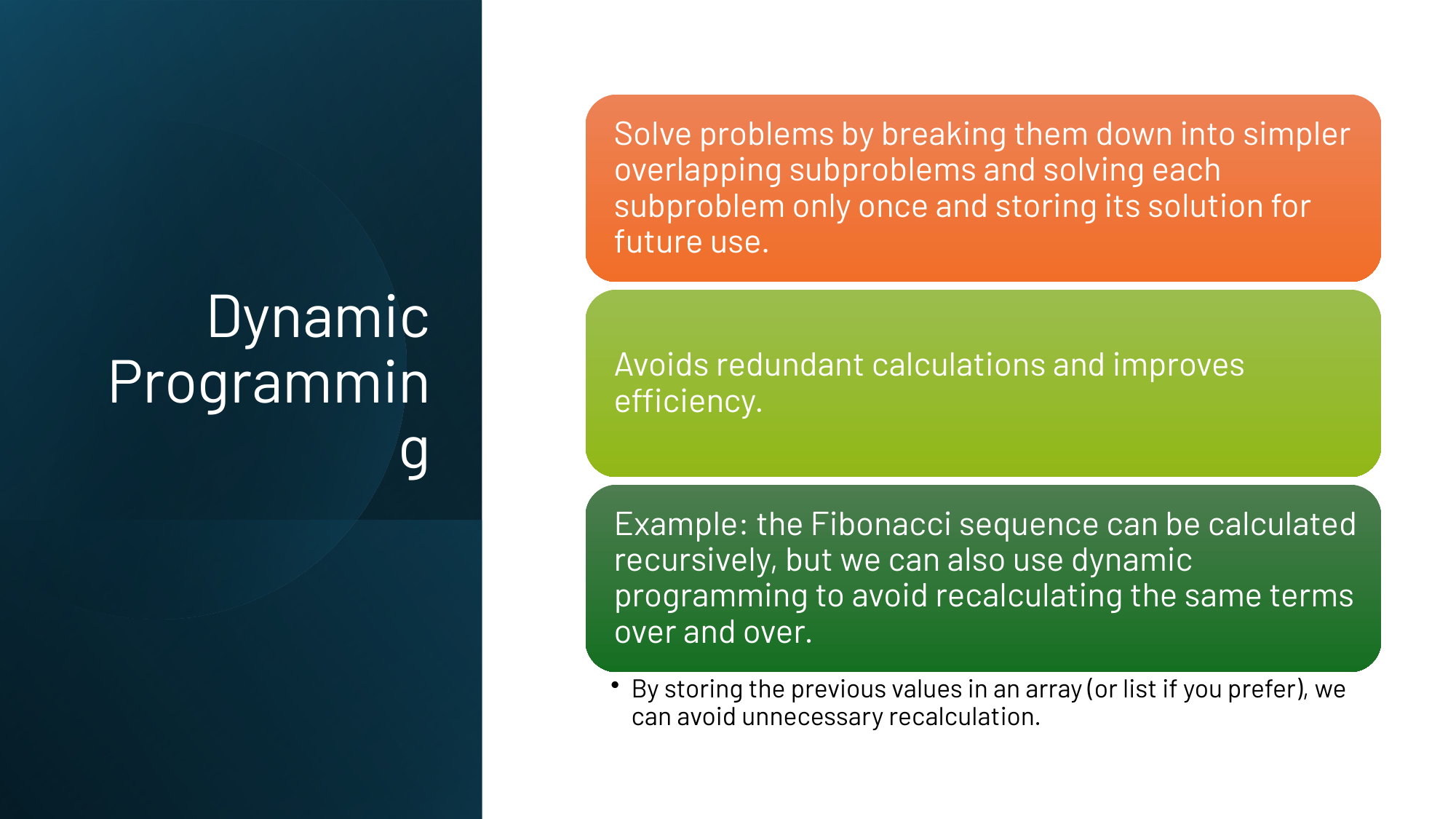

Solve problems by breaking them down into simpler overlapping subproblems and solving each subproblem only once and storing its solution for future use.
Avoids redundant calculations and improves efficiency.
Example: the Fibonacci sequence can be calculated recursively, but we can also use dynamic programming to avoid recalculating the same terms over and over.
By storing the previous values in an array (or list if you prefer), we can avoid unnecessary recalculation.

# Dynamic Programming